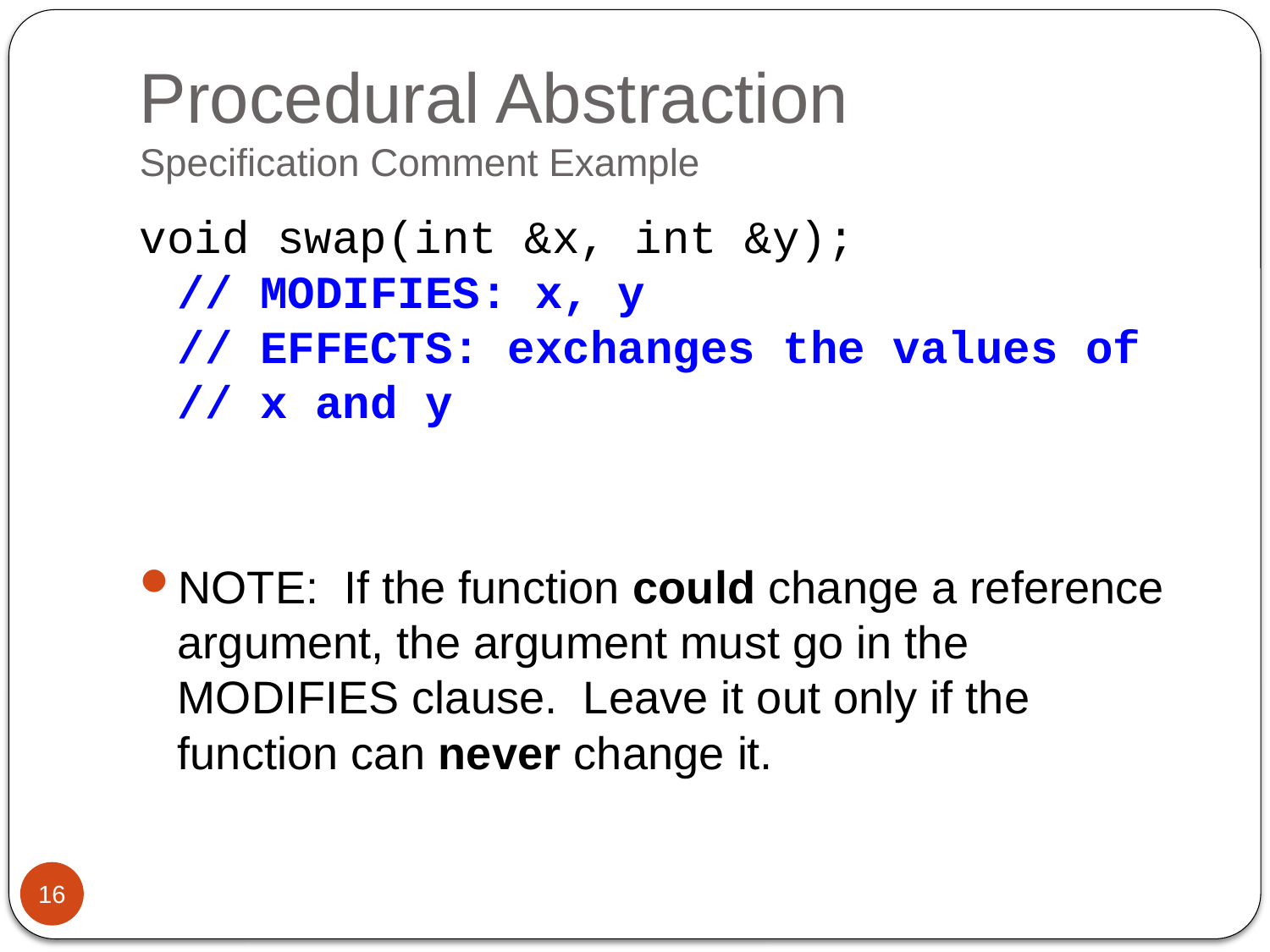

# Procedural Abstraction Specification Comment Example
void swap(int &x, int &y);
// MODIFIES: x, y
// EFFECTS: exchanges the values of
// x and y

NOTE:  If the function could change a reference argument, the argument must go in the MODIFIES clause.  Leave it out only if the function can never change it.
16